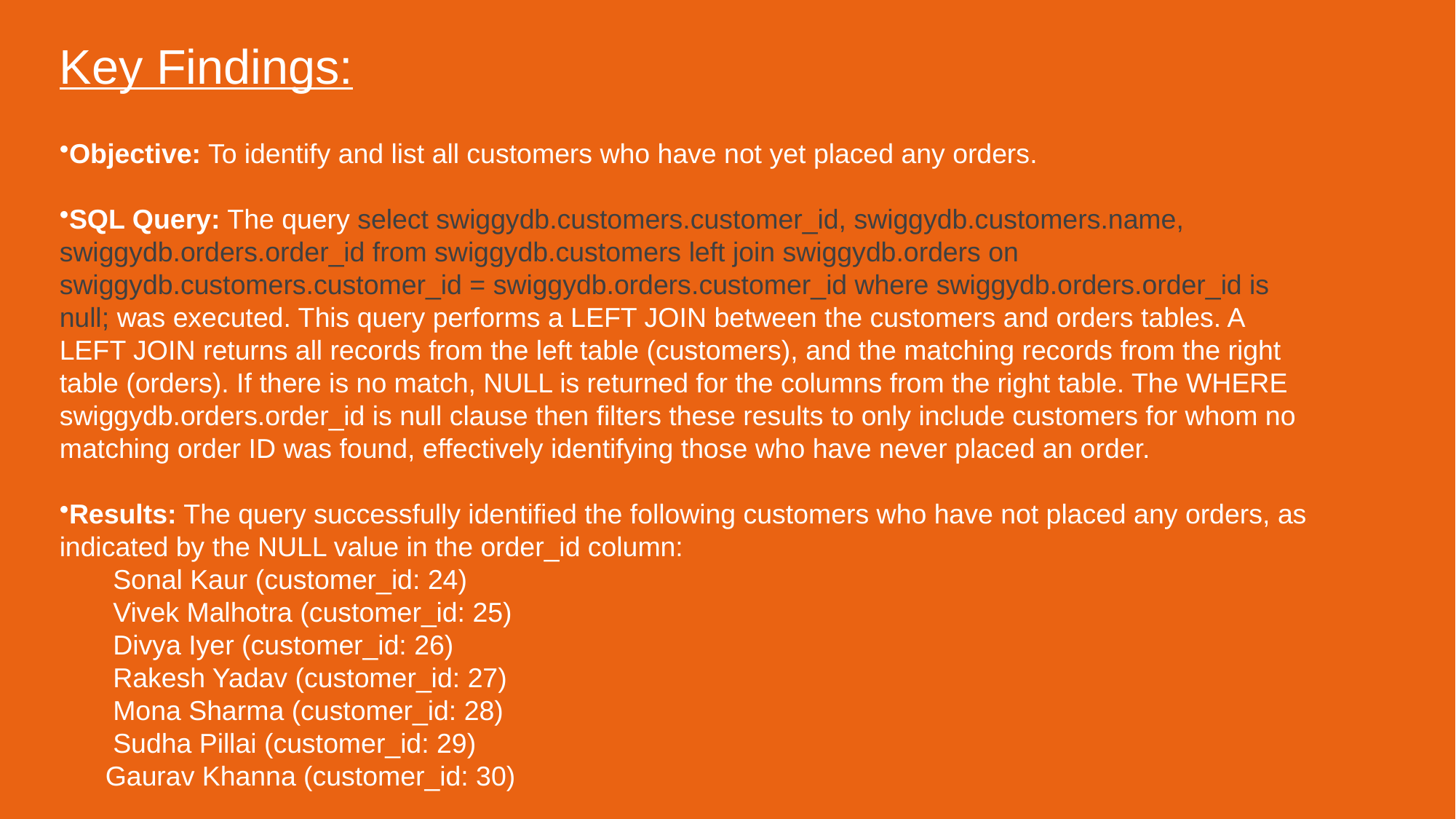

Key Findings:
Objective: To identify and list all customers who have not yet placed any orders.

SQL Query: The query select swiggydb.customers.customer_id, swiggydb.customers.name, swiggydb.orders.order_id from swiggydb.customers left join swiggydb.orders on swiggydb.customers.customer_id = swiggydb.orders.customer_id where swiggydb.orders.order_id is null; was executed. This query performs a LEFT JOIN between the customers and orders tables. A LEFT JOIN returns all records from the left table (customers), and the matching records from the right table (orders). If there is no match, NULL is returned for the columns from the right table. The WHERE swiggydb.orders.order_id is null clause then filters these results to only include customers for whom no matching order ID was found, effectively identifying those who have never placed an order.

Results: The query successfully identified the following customers who have not placed any orders, as indicated by the NULL value in the order_id column:
       Sonal Kaur (customer_id: 24)
       Vivek Malhotra (customer_id: 25)
       Divya Iyer (customer_id: 26)
       Rakesh Yadav (customer_id: 27)
       Mona Sharma (customer_id: 28)
       Sudha Pillai (customer_id: 29)
      Gaurav Khanna (customer_id: 30)